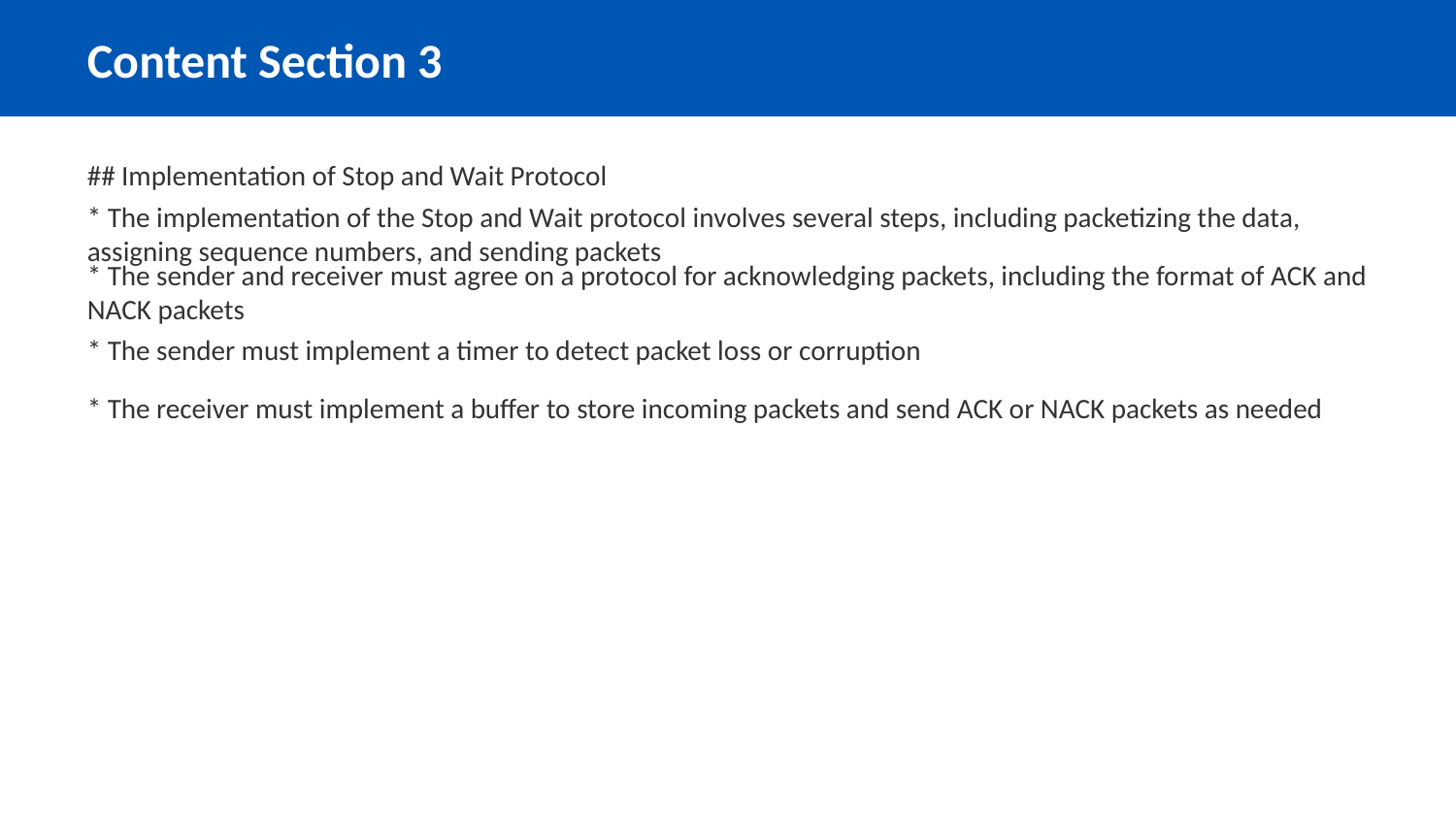

Content Section 3
## Implementation of Stop and Wait Protocol
* The implementation of the Stop and Wait protocol involves several steps, including packetizing the data, assigning sequence numbers, and sending packets
* The sender and receiver must agree on a protocol for acknowledging packets, including the format of ACK and NACK packets
* The sender must implement a timer to detect packet loss or corruption
* The receiver must implement a buffer to store incoming packets and send ACK or NACK packets as needed
Slide 4